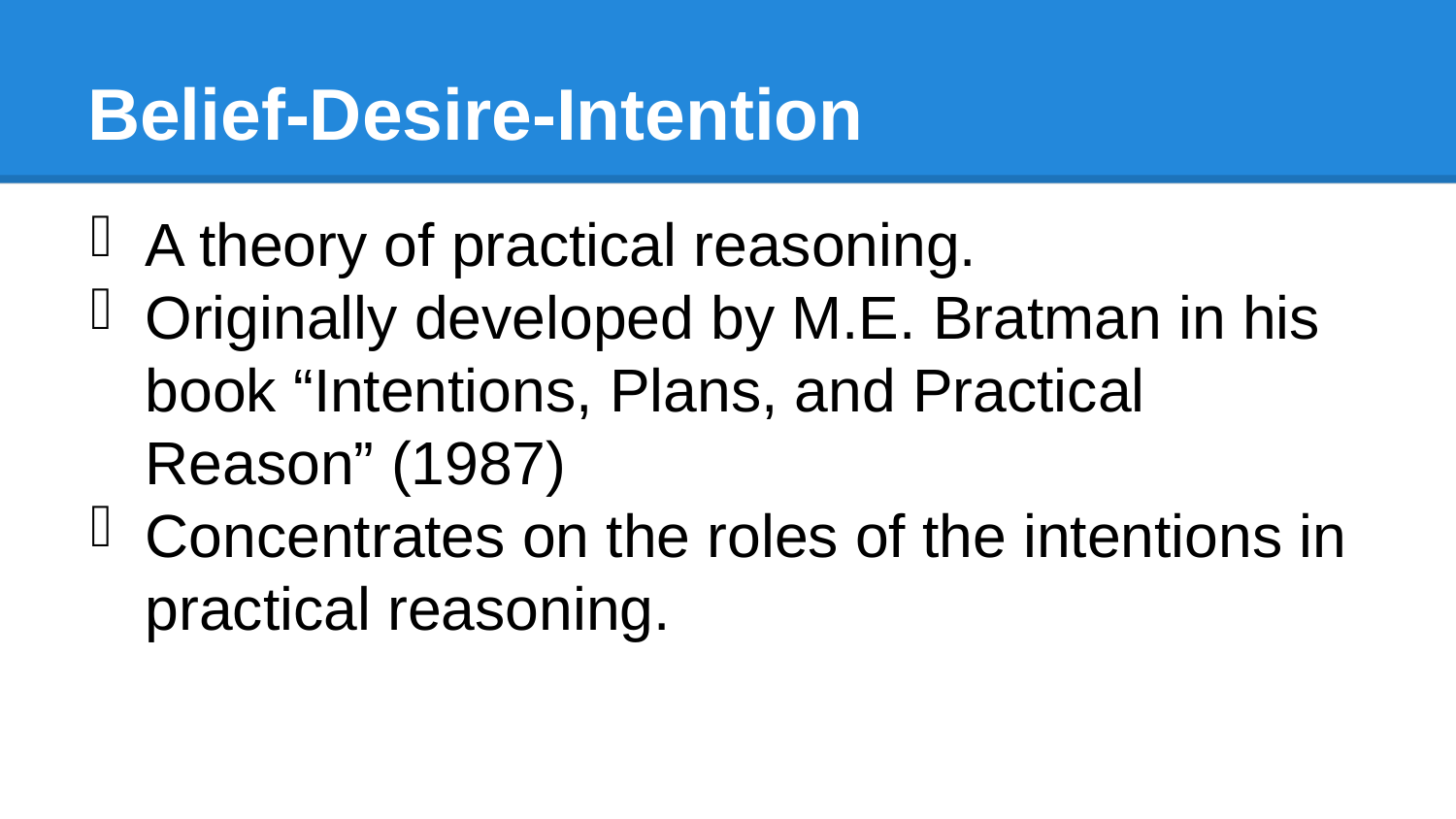

# Belief-Desire-Intention
A theory of practical reasoning.
Originally developed by M.E. Bratman in his book “Intentions, Plans, and Practical Reason” (1987)
Concentrates on the roles of the intentions in practical reasoning.